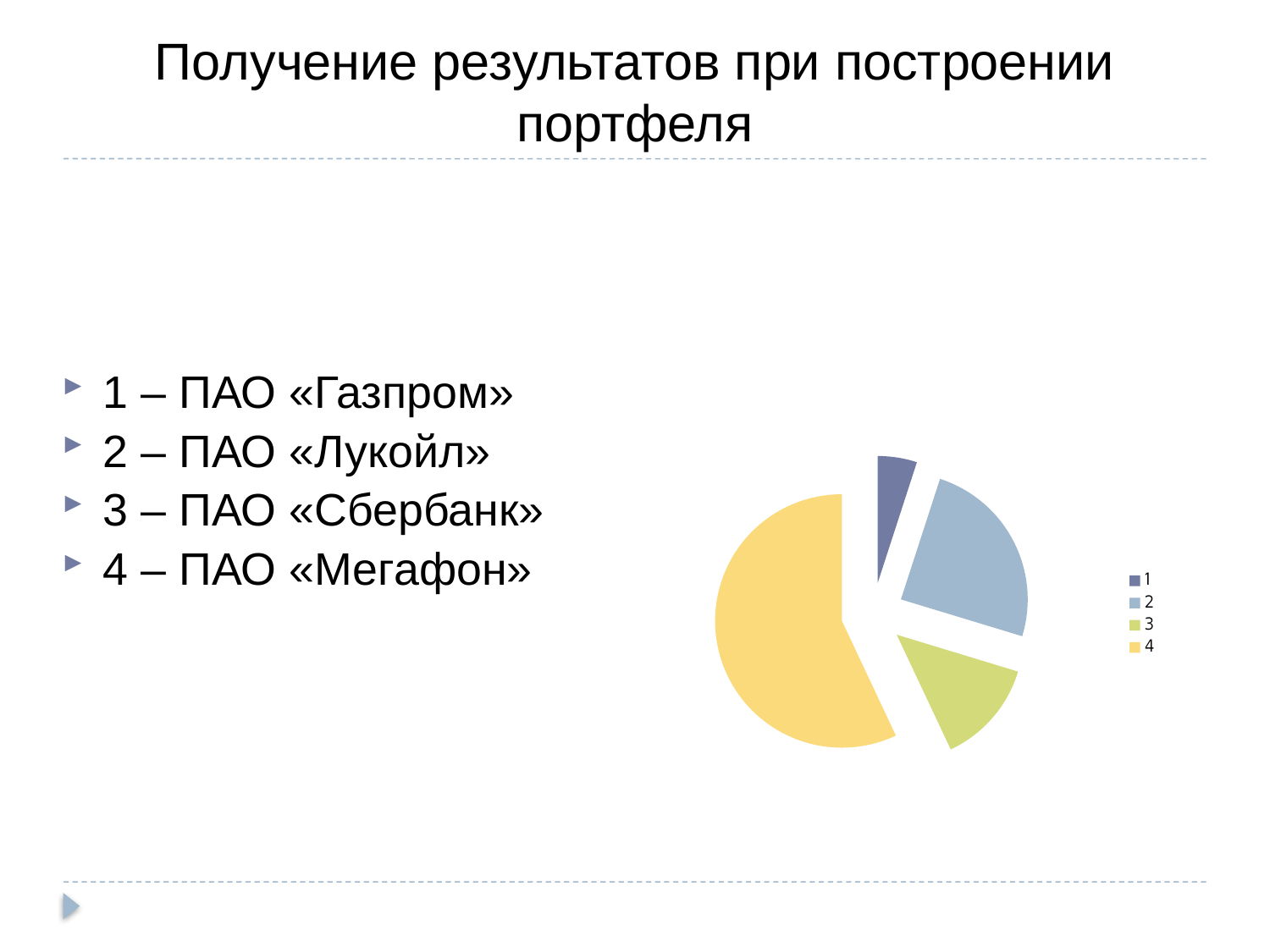

# Получение результатов при построении портфеля

1 – ПАО «Газпром»
2 – ПАО «Лукойл»
3 – ПАО «Сбербанк»
4 – ПАО «Мегафон»

### Chart

| Category |  |
|---|---|